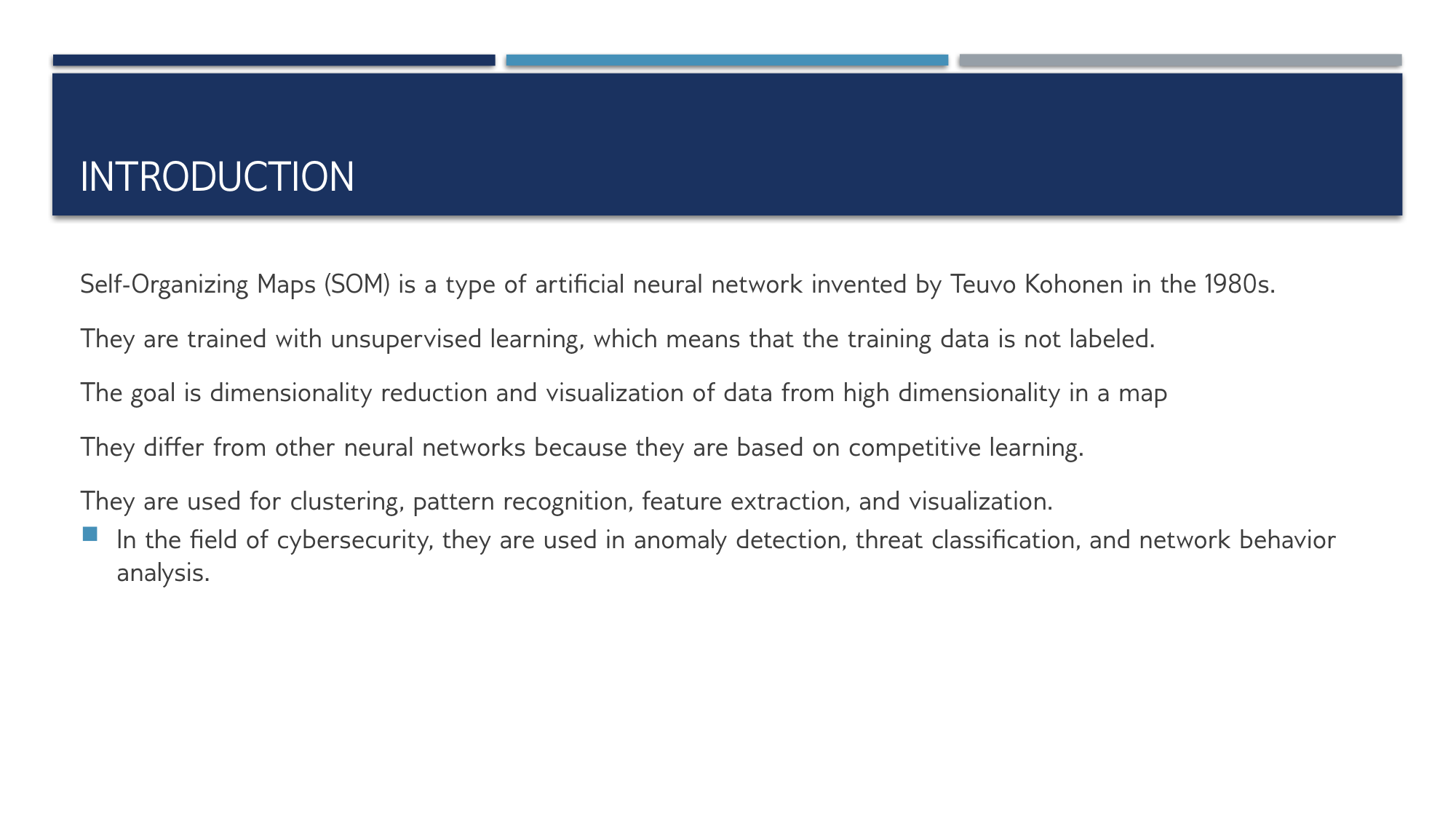

# Introduction
Self-Organizing Maps (SOM) is a type of artificial neural network invented by Teuvo Kohonen in the 1980s.
They are trained with unsupervised learning, which means that the training data is not labeled.
The goal is dimensionality reduction and visualization of data from high dimensionality in a map
They differ from other neural networks because they are based on competitive learning.
They are used for clustering, pattern recognition, feature extraction, and visualization.
In the field of cybersecurity, they are used in anomaly detection, threat classification, and network behavior analysis.